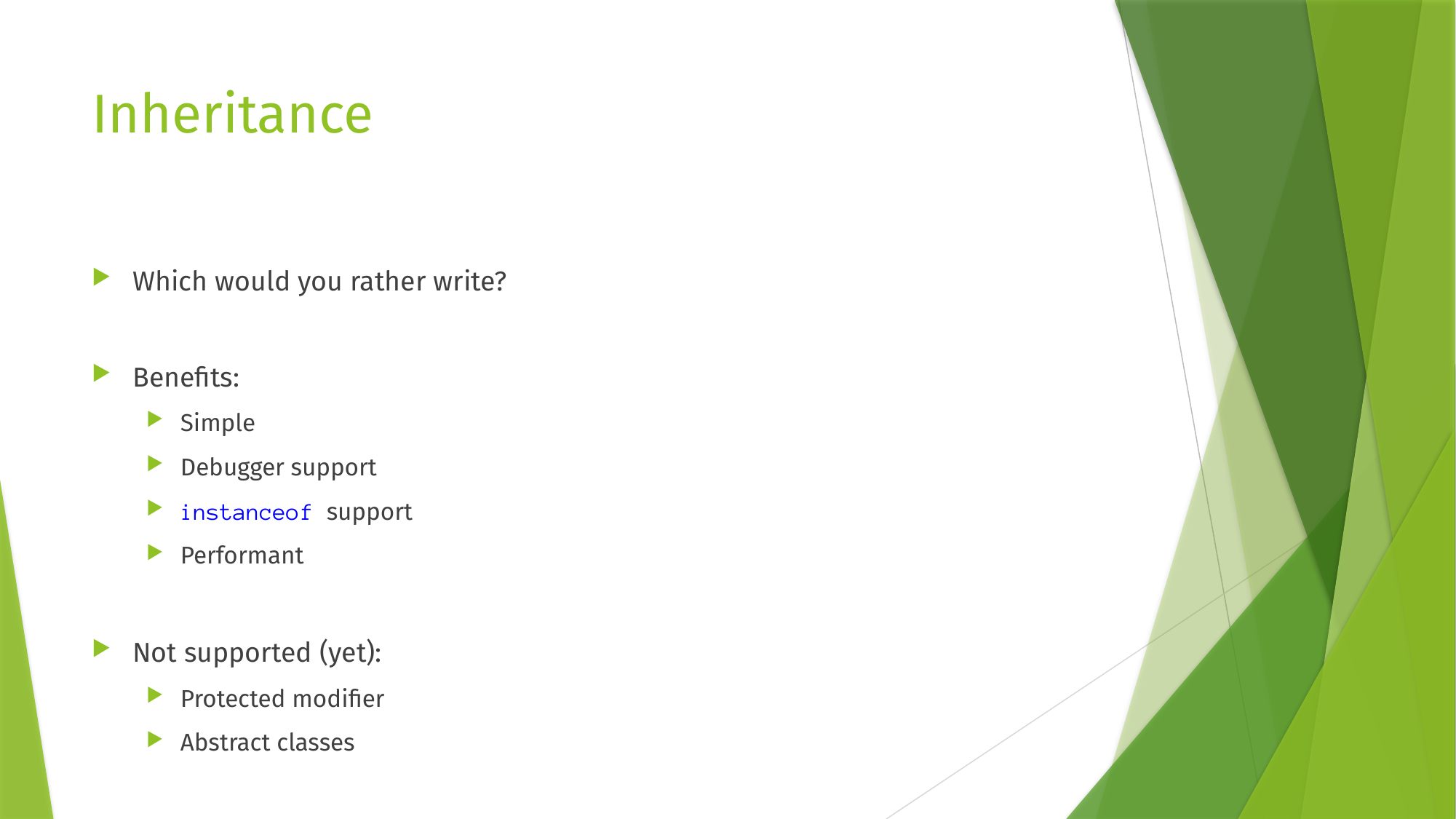

# Inheritance
Which would you rather write?

Benefits:
Simple
Debugger support
instanceof support
Performant

Not supported (yet):
Protected modifier
Abstract classes